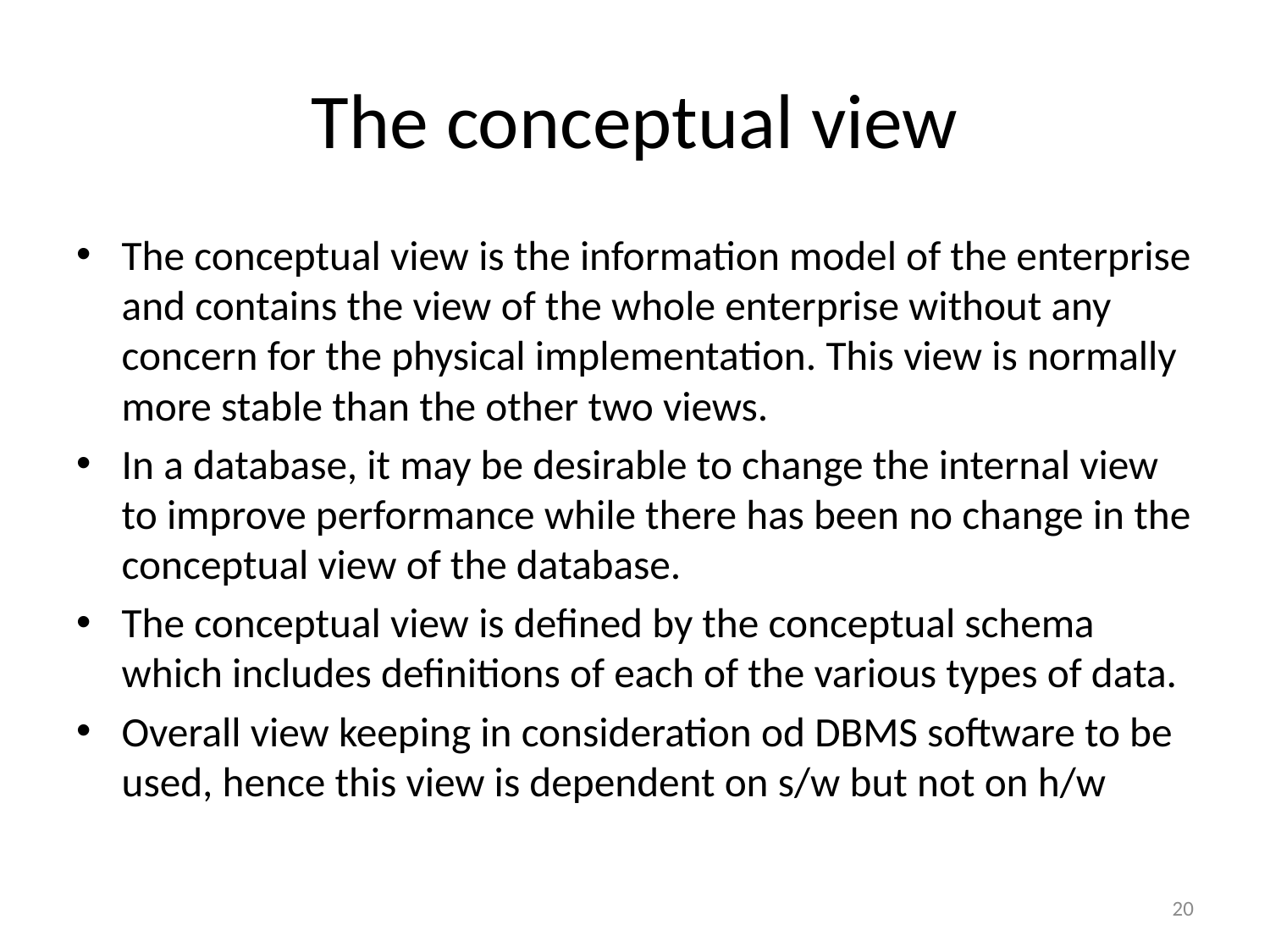

# The conceptual view
The conceptual view is the information model of the enterprise and contains the view of the whole enterprise without any concern for the physical implementation. This view is normally more stable than the other two views.
In a database, it may be desirable to change the internal view to improve performance while there has been no change in the conceptual view of the database.
The conceptual view is defined by the conceptual schema which includes definitions of each of the various types of data.
Overall view keeping in consideration od DBMS software to be used, hence this view is dependent on s/w but not on h/w
20